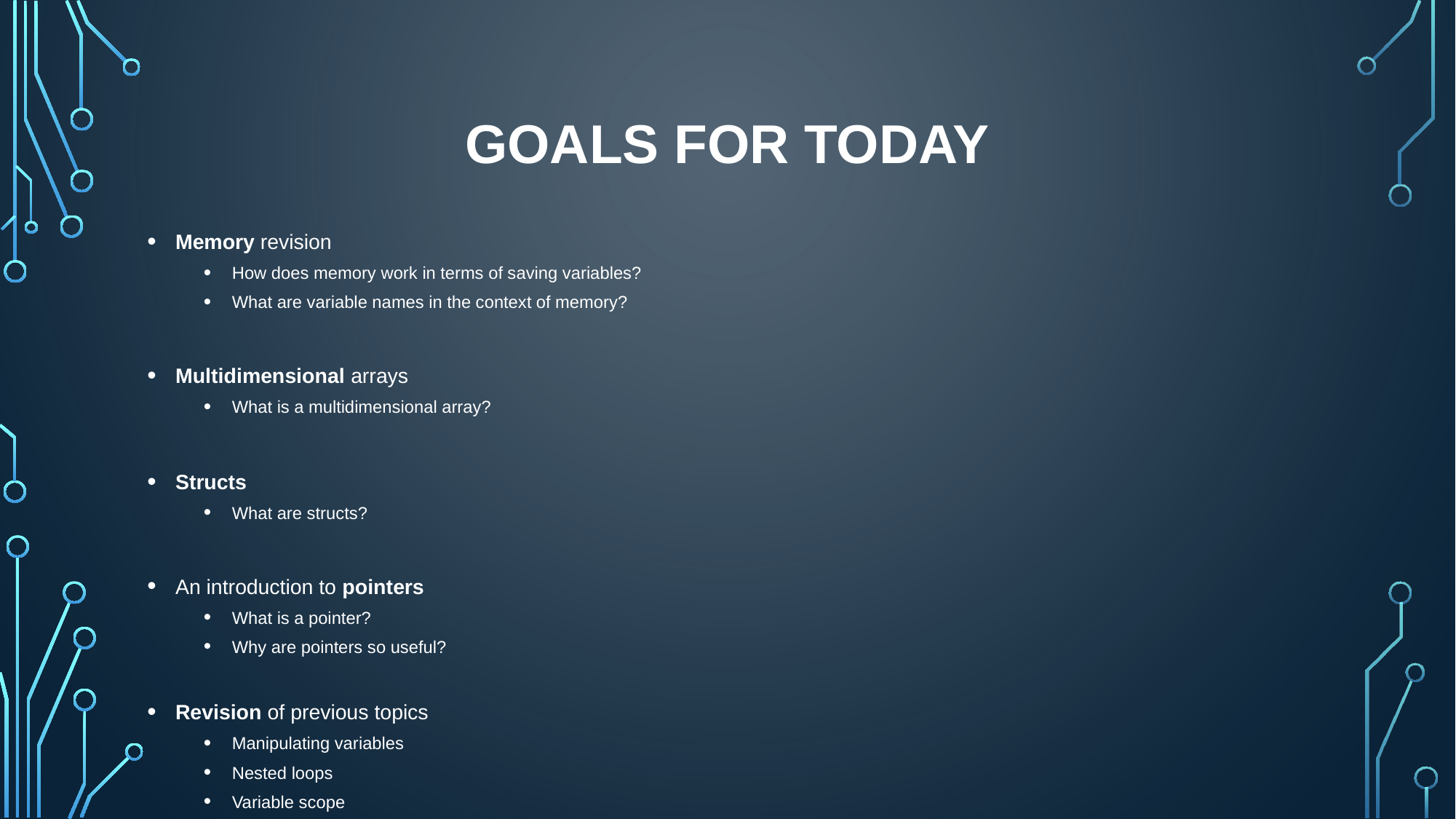

# Goals for today
Memory revision
How does memory work in terms of saving variables?
What are variable names in the context of memory?

Multidimensional arrays
What is a multidimensional array?

Structs
What are structs?

An introduction to pointers
What is a pointer?
Why are pointers so useful?

Revision of previous topics
Manipulating variables
Nested loops
Variable scope